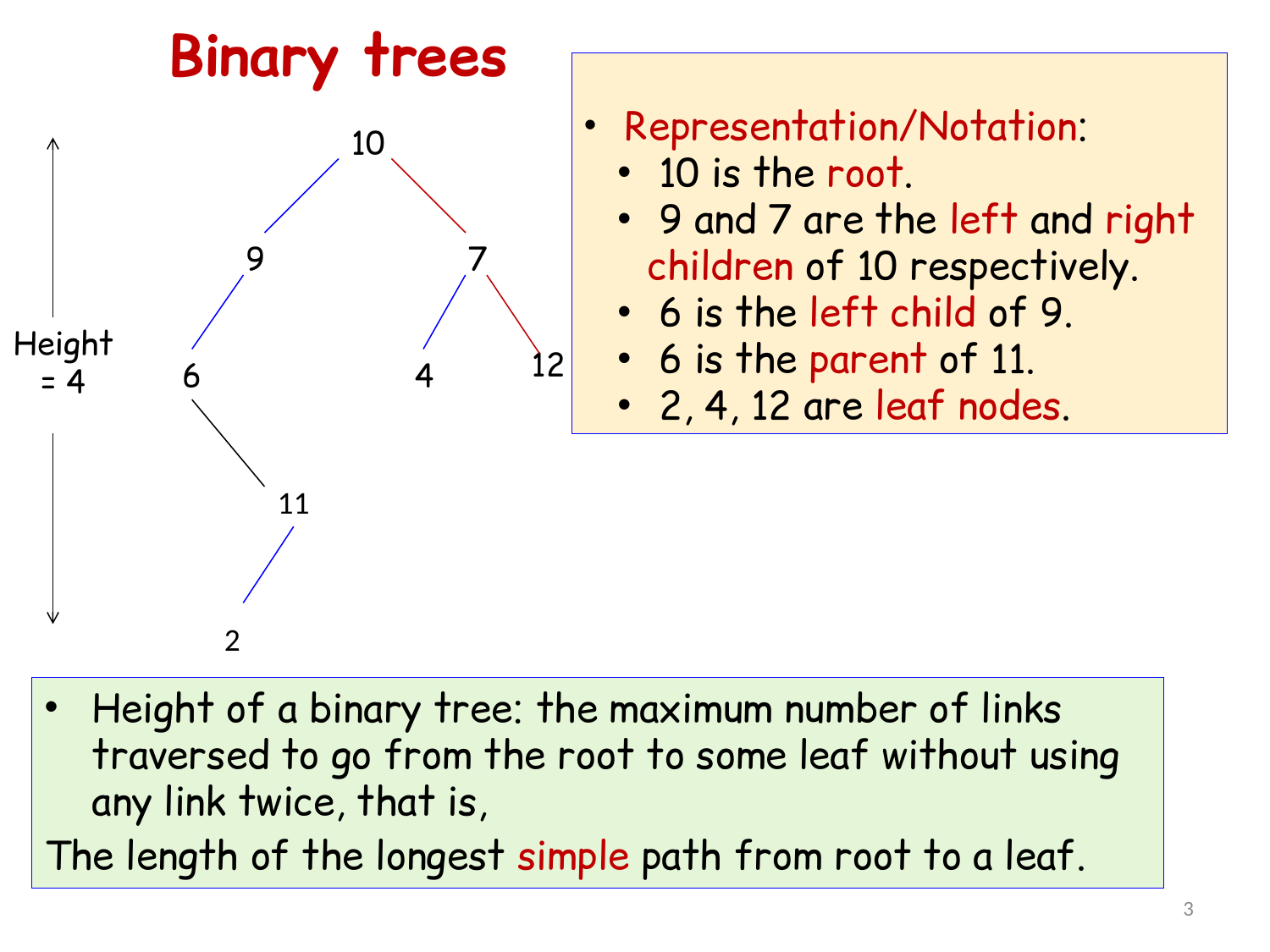

# Binary trees

 Representation/Notation:
 10 is the root.
 9 and 7 are the left and right children of 10 respectively.
 6 is the left child of 9.
 6 is the parent of 11.
 2, 4, 12 are leaf nodes.
10
9
7
Height = 4
12
6
4
11
2
Height of a binary tree: the maximum number of links traversed to go from the root to some leaf without using any link twice, that is,
The length of the longest simple path from root to a leaf.
3